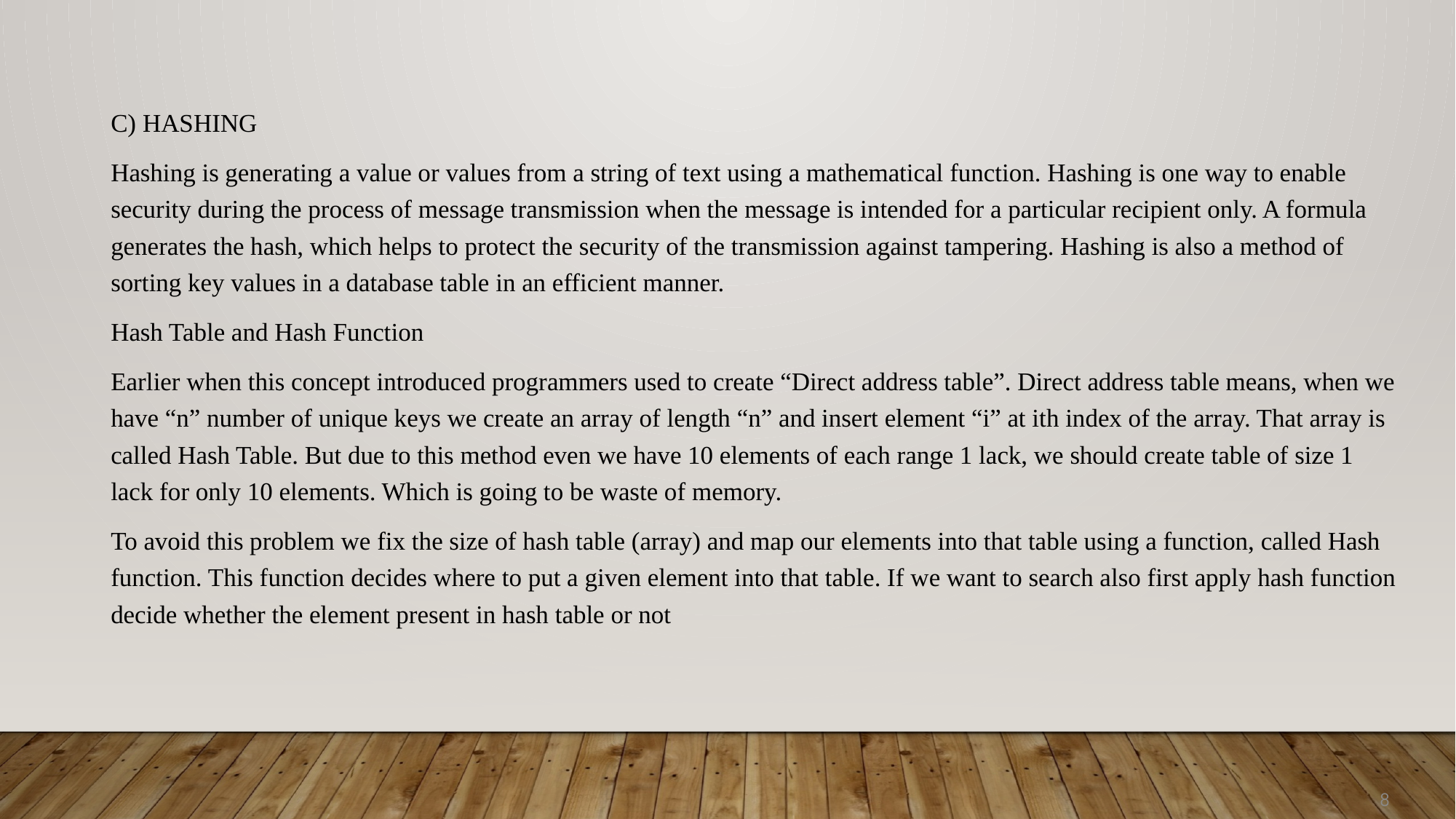

C) HASHING
Hashing is generating a value or values from a string of text using a mathematical function. Hashing is one way to enable security during the process of message transmission when the message is intended for a particular recipient only. A formula generates the hash, which helps to protect the security of the transmission against tampering. Hashing is also a method of sorting key values in a database table in an efficient manner.
Hash Table and Hash Function
Earlier when this concept introduced programmers used to create “Direct address table”. Direct address table means, when we have “n” number of unique keys we create an array of length “n” and insert element “i” at ith index of the array. That array is called Hash Table. But due to this method even we have 10 elements of each range 1 lack, we should create table of size 1 lack for only 10 elements. Which is going to be waste of memory.
To avoid this problem we fix the size of hash table (array) and map our elements into that table using a function, called Hash function. This function decides where to put a given element into that table. If we want to search also first apply hash function decide whether the element present in hash table or not